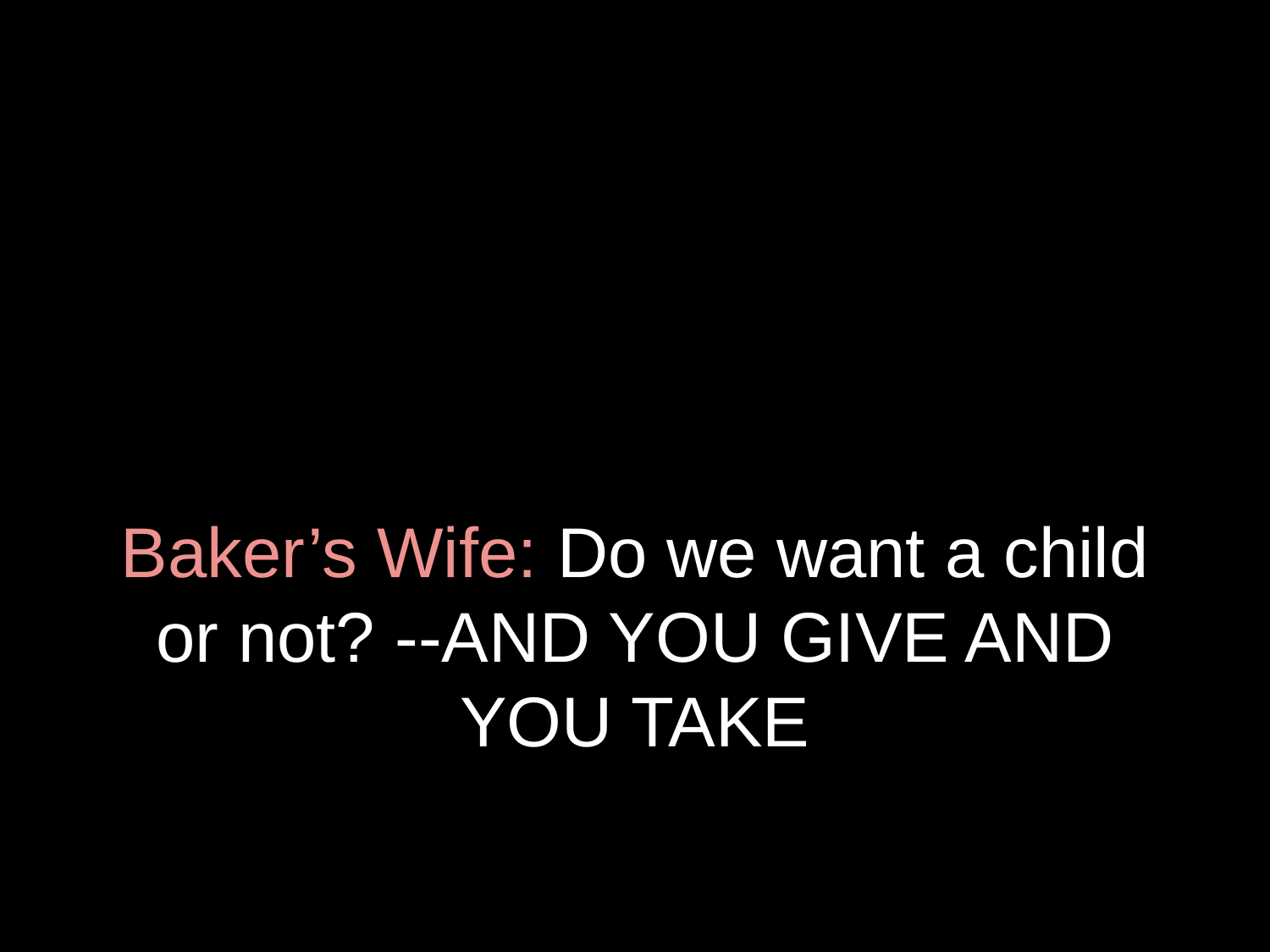

# Baker’s Wife: Do we want a child or not? --AND YOU GIVE AND YOU TAKE